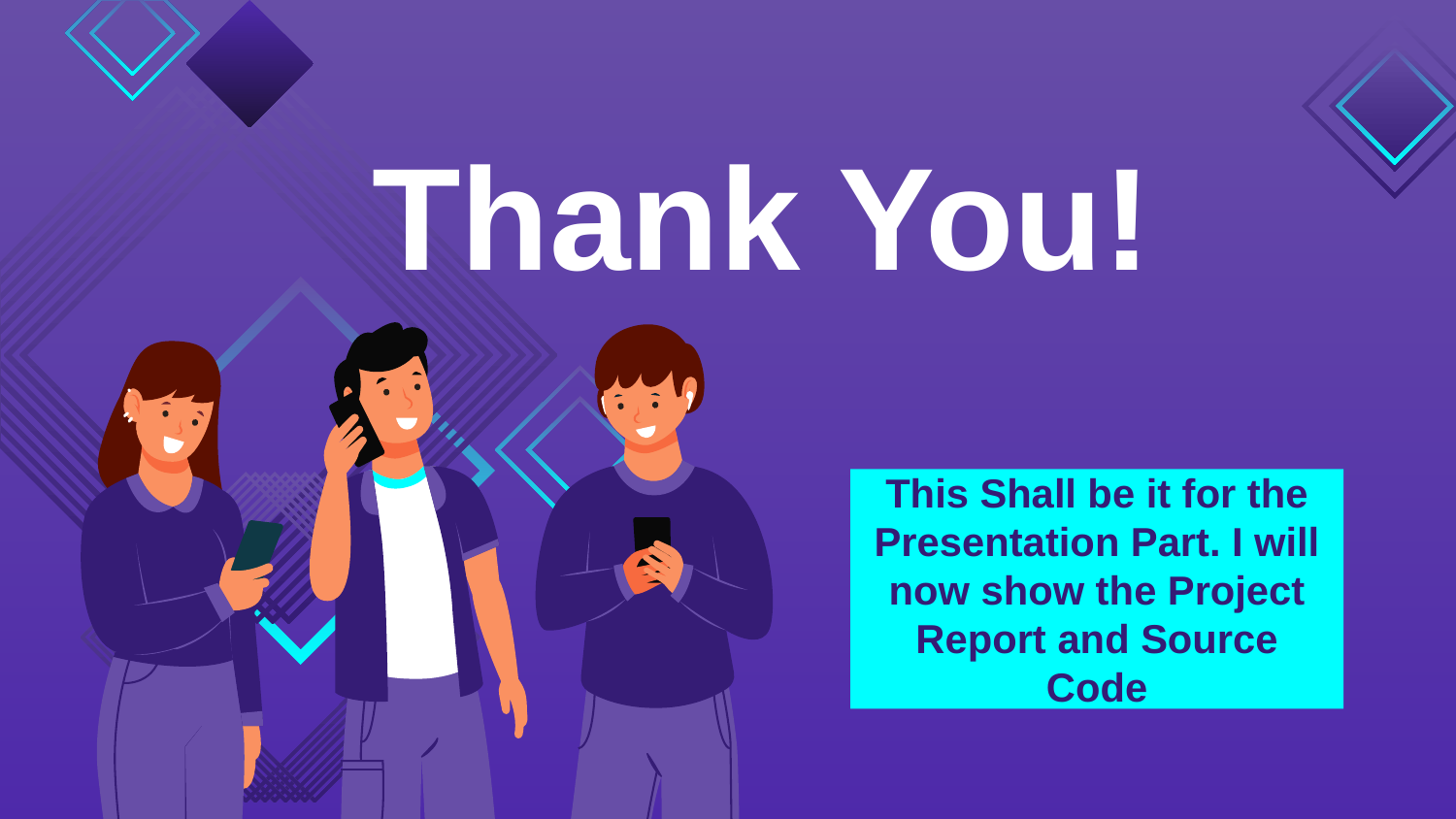

# Thank You!

This Shall be it for the Presentation Part. I will now show the Project Report and Source Code